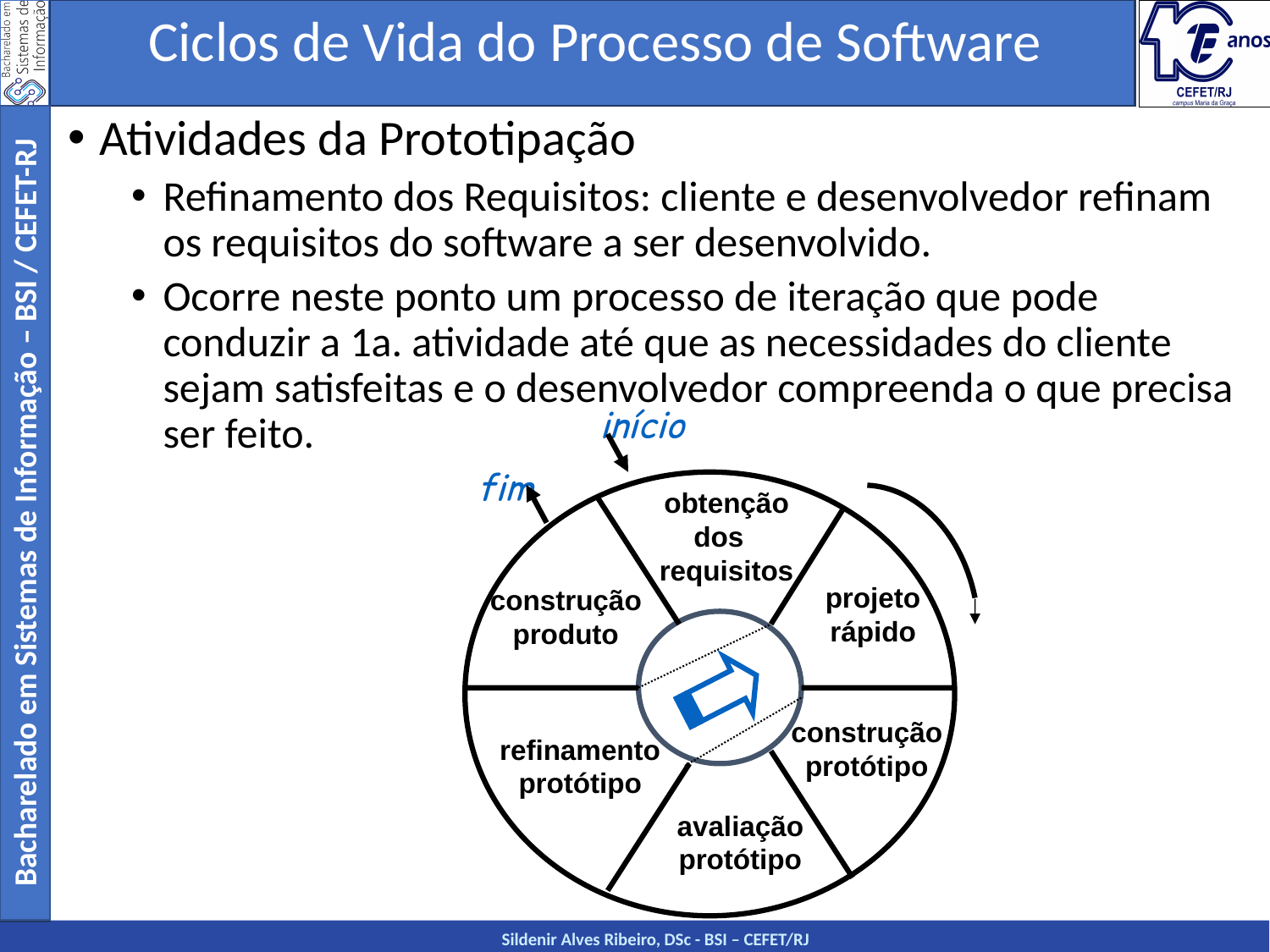

Ciclos de Vida do Processo de Software
Atividades da Prototipação
Refinamento dos Requisitos: cliente e desenvolvedor refinam os requisitos do software a ser desenvolvido.
Ocorre neste ponto um processo de iteração que pode conduzir a 1a. atividade até que as necessidades do cliente sejam satisfeitas e o desenvolvedor compreenda o que precisa ser feito.
início

fim

obtenção dos   requisitos

projeto rápido
construção produto

construção protótipo
refinamento protótipo

avaliação protótipo